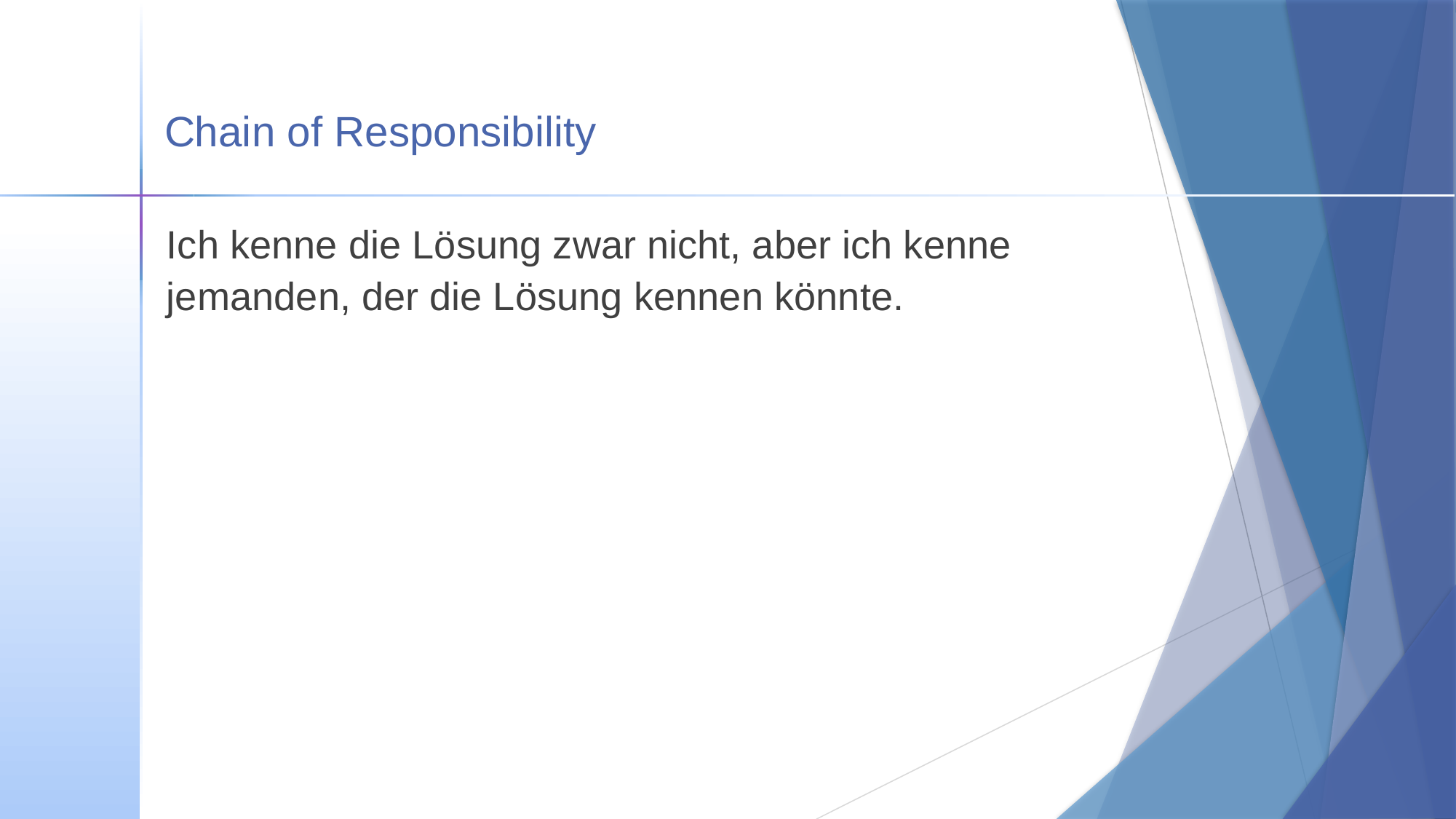

# Chain of Responsibility
Ich kenne die Lösung zwar nicht, aber ich kenne
jemanden, der die Lösung kennen könnte.